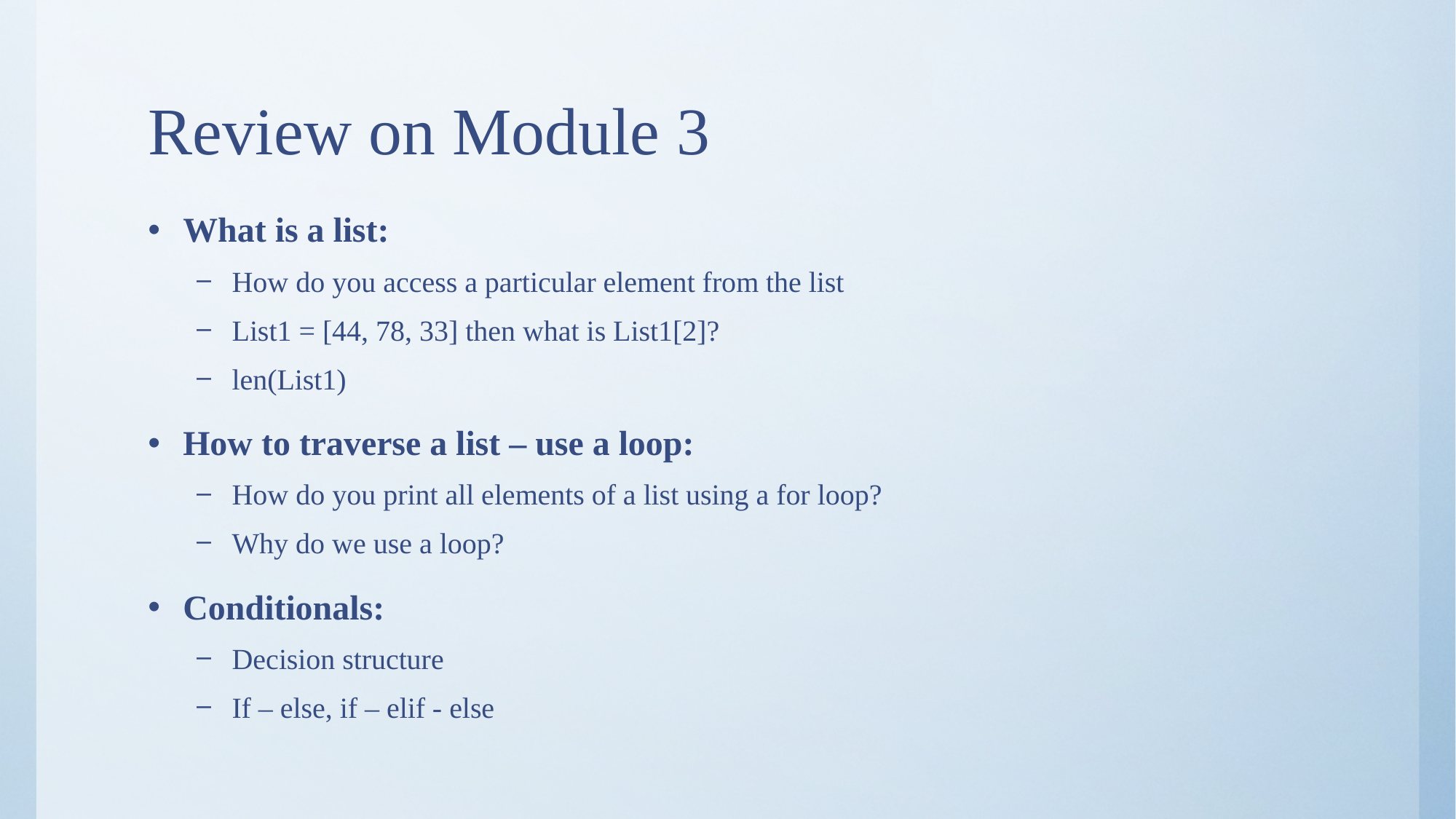

# Review on Module 3
What is a list:
How do you access a particular element from the list
List1 = [44, 78, 33] then what is List1[2]?
len(List1)
How to traverse a list – use a loop:
How do you print all elements of a list using a for loop?
Why do we use a loop?
Conditionals:
Decision structure
If – else, if – elif - else